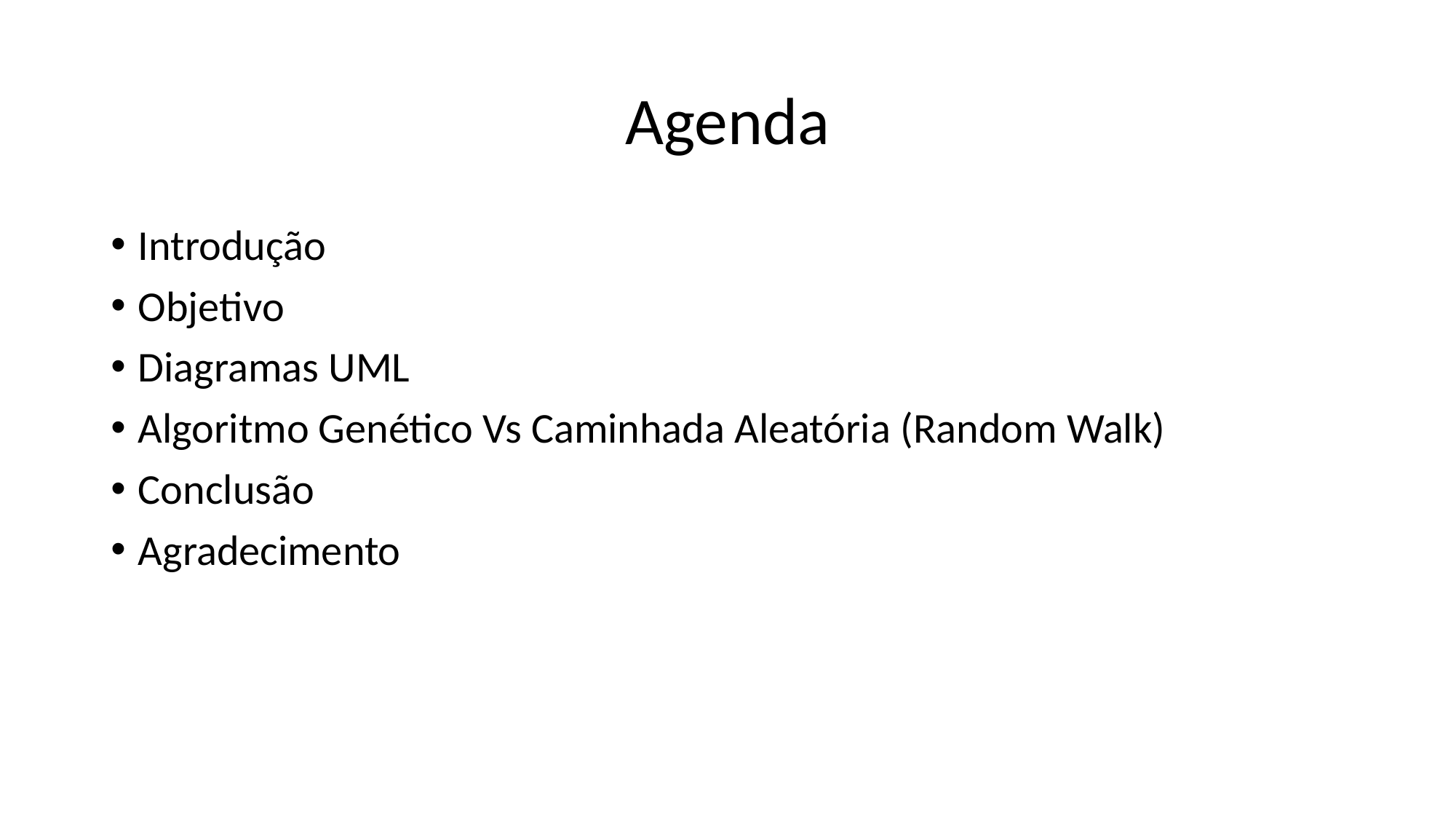

# Agenda
Introdução
Objetivo
Diagramas UML
Algoritmo Genético Vs Caminhada Aleatória (Random Walk)
Conclusão
Agradecimento